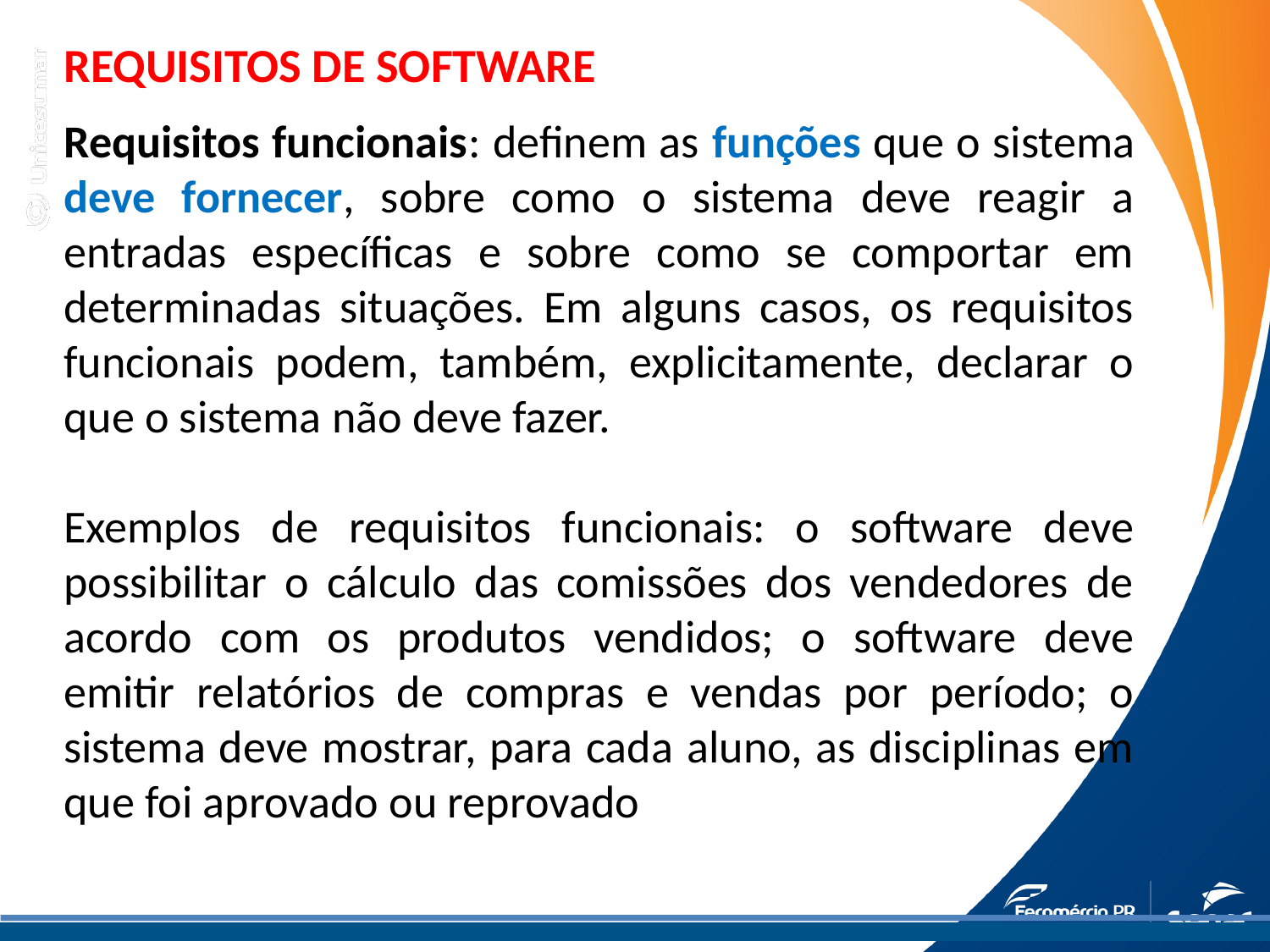

REQUISITOS DE SOFTWARE
Requisitos funcionais: definem as funções que o sistema deve fornecer, sobre como o sistema deve reagir a entradas específicas e sobre como se comportar em determinadas situações. Em alguns casos, os requisitos funcionais podem, também, explicitamente, declarar o que o sistema não deve fazer.

Exemplos de requisitos funcionais: o software deve possibilitar o cálculo das comissões dos vendedores de acordo com os produtos vendidos; o software deve emitir relatórios de compras e vendas por período; o sistema deve mostrar, para cada aluno, as disciplinas em que foi aprovado ou reprovado